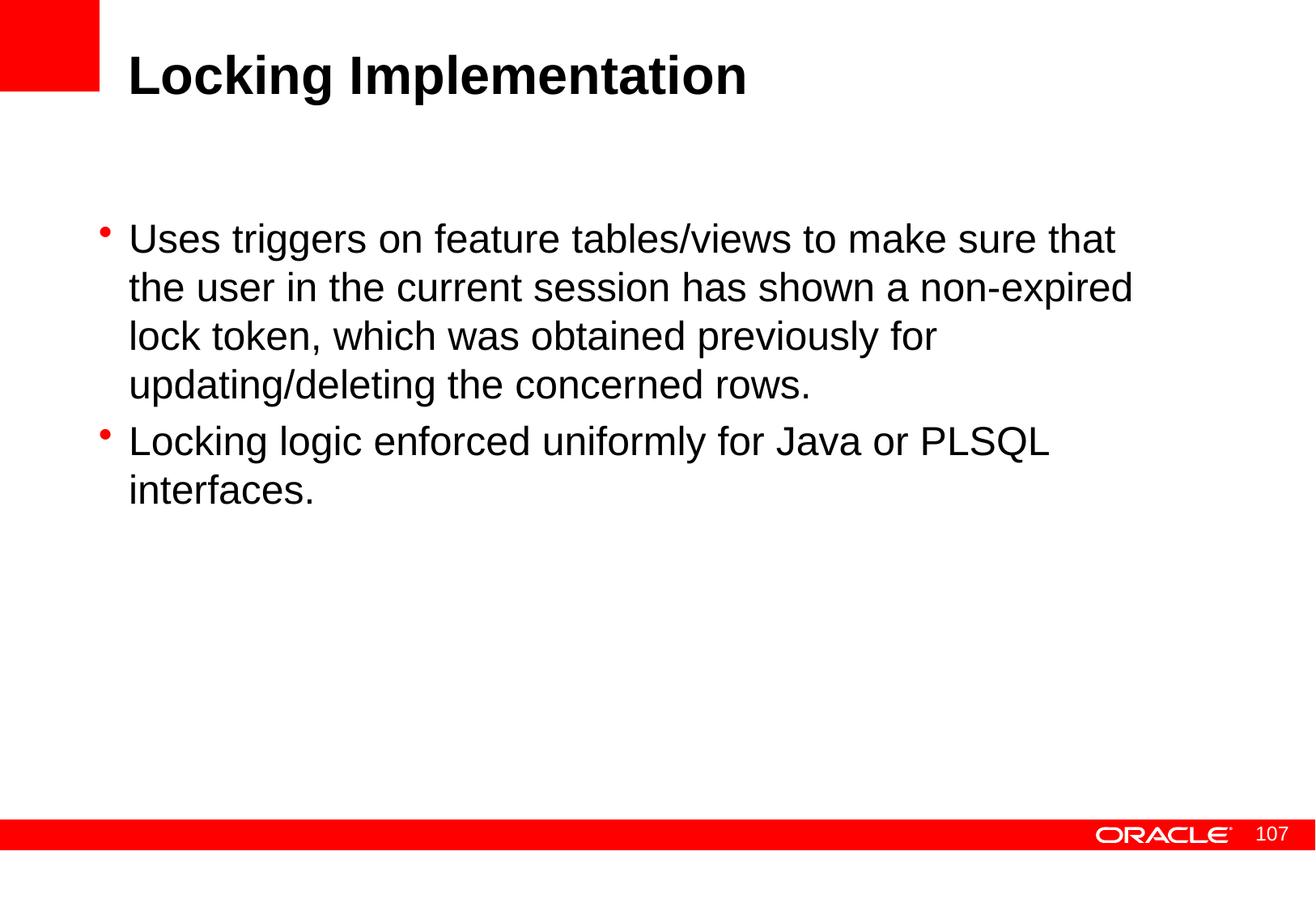

# Locking Implementation
Uses triggers on feature tables/views to make sure that the user in the current session has shown a non-expired lock token, which was obtained previously for updating/deleting the concerned rows.
Locking logic enforced uniformly for Java or PLSQL interfaces.